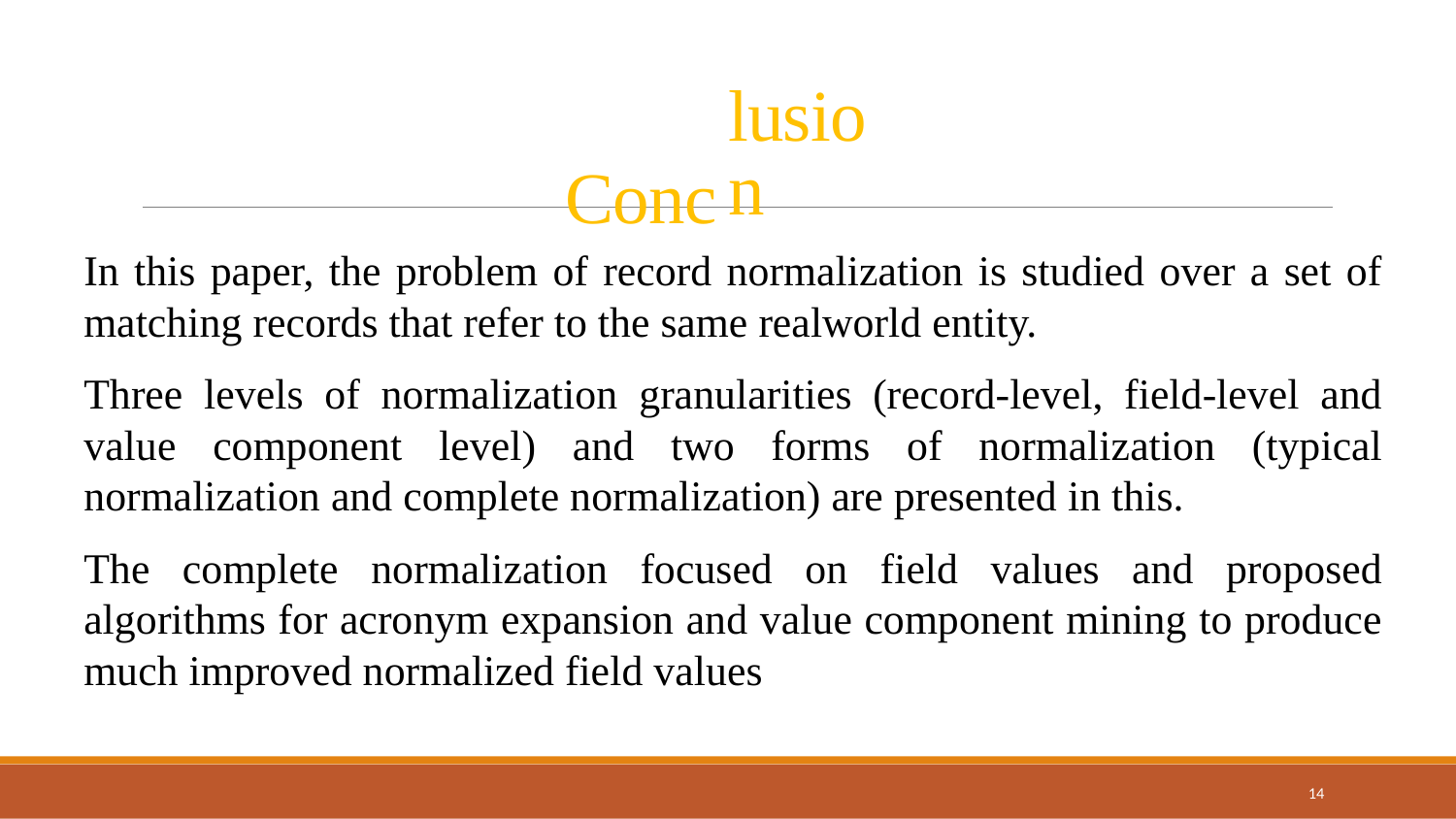

# Conclusion
In this paper, the problem of record normalization is studied over a set of matching records that refer to the same realworld entity.
Three levels of normalization granularities (record-level, field-level and value component level) and two forms of normalization (typical normalization and complete normalization) are presented in this.
The complete normalization focused on field values and proposed algorithms for acronym expansion and value component mining to produce much improved normalized field values

14